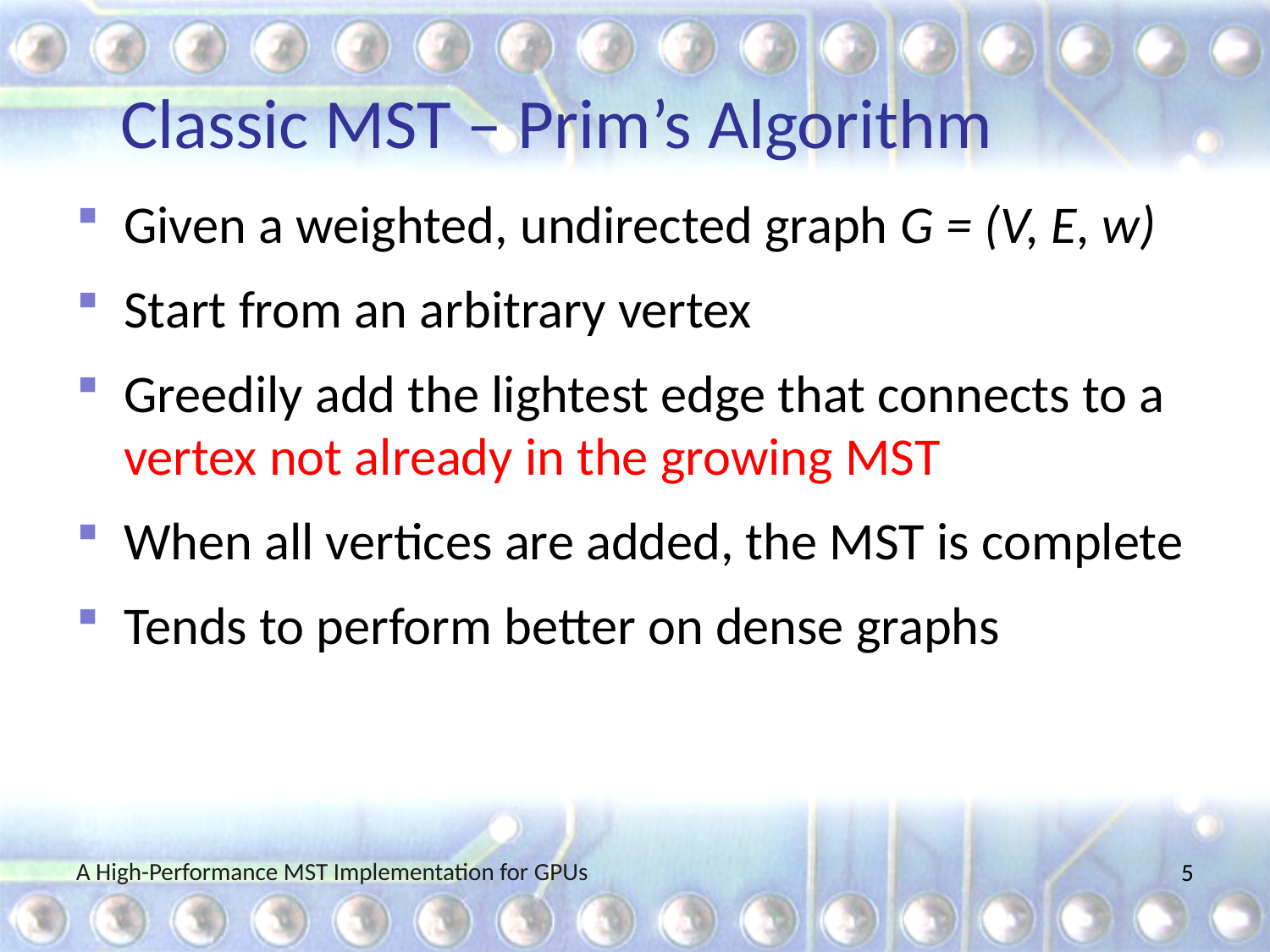

# Classic MST – Prim’s Algorithm
Given a weighted, undirected graph G = (V, E, w)
Start from an arbitrary vertex
Greedily add the lightest edge that connects to a vertex not already in the growing MST
When all vertices are added, the MST is complete
Tends to perform better on dense graphs
A High-Performance MST Implementation for GPUs
5